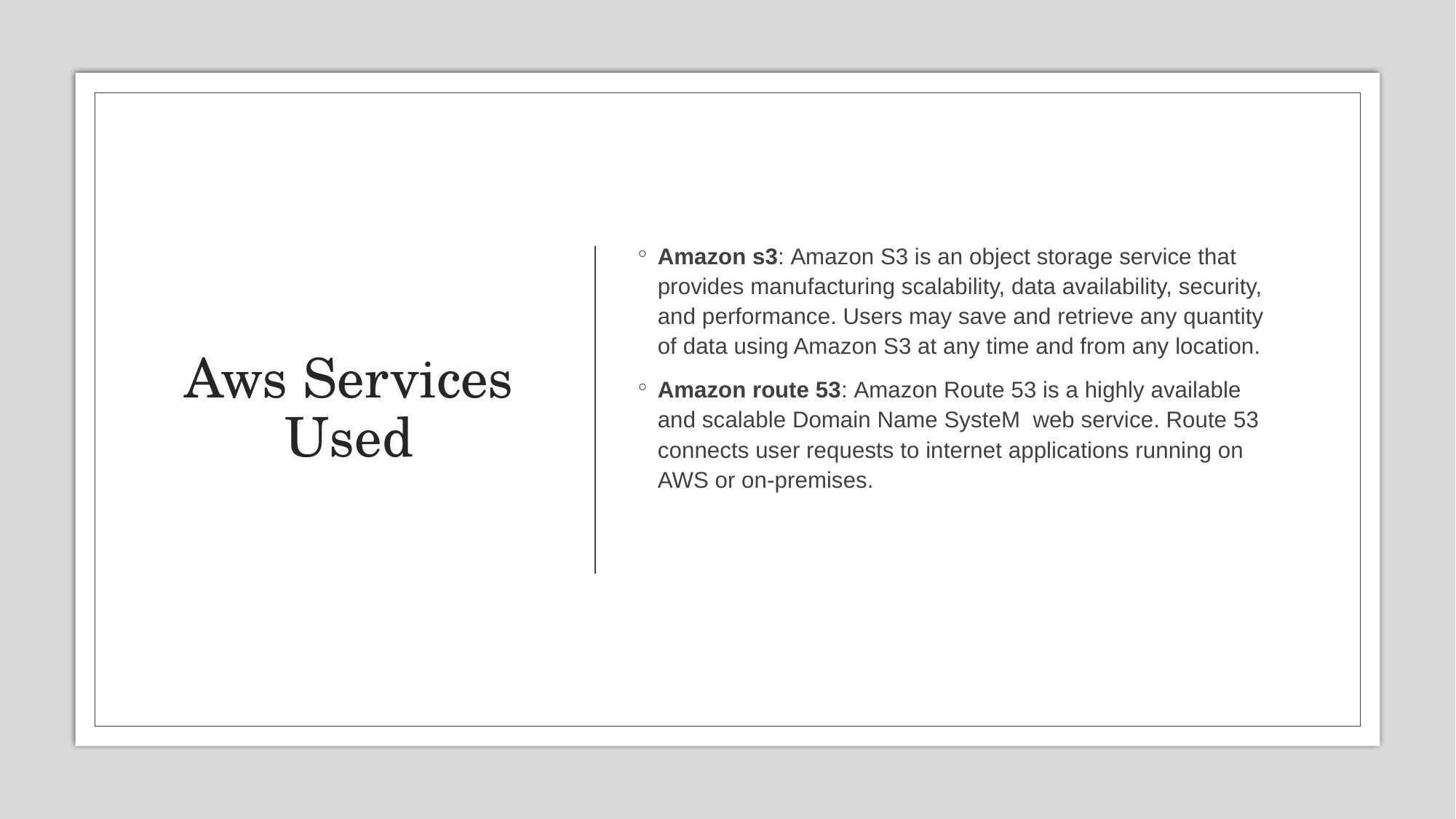

# Aws Services Used
Amazon s3: Amazon S3 is an object storage service that provides manufacturing scalability, data availability, security, and performance. Users may save and retrieve any quantity of data using Amazon S3 at any time and from any location.
Amazon route 53: Amazon Route 53 is a highly available and scalable Domain Name SysteM  web service. Route 53 connects user requests to internet applications running on AWS or on-premises.